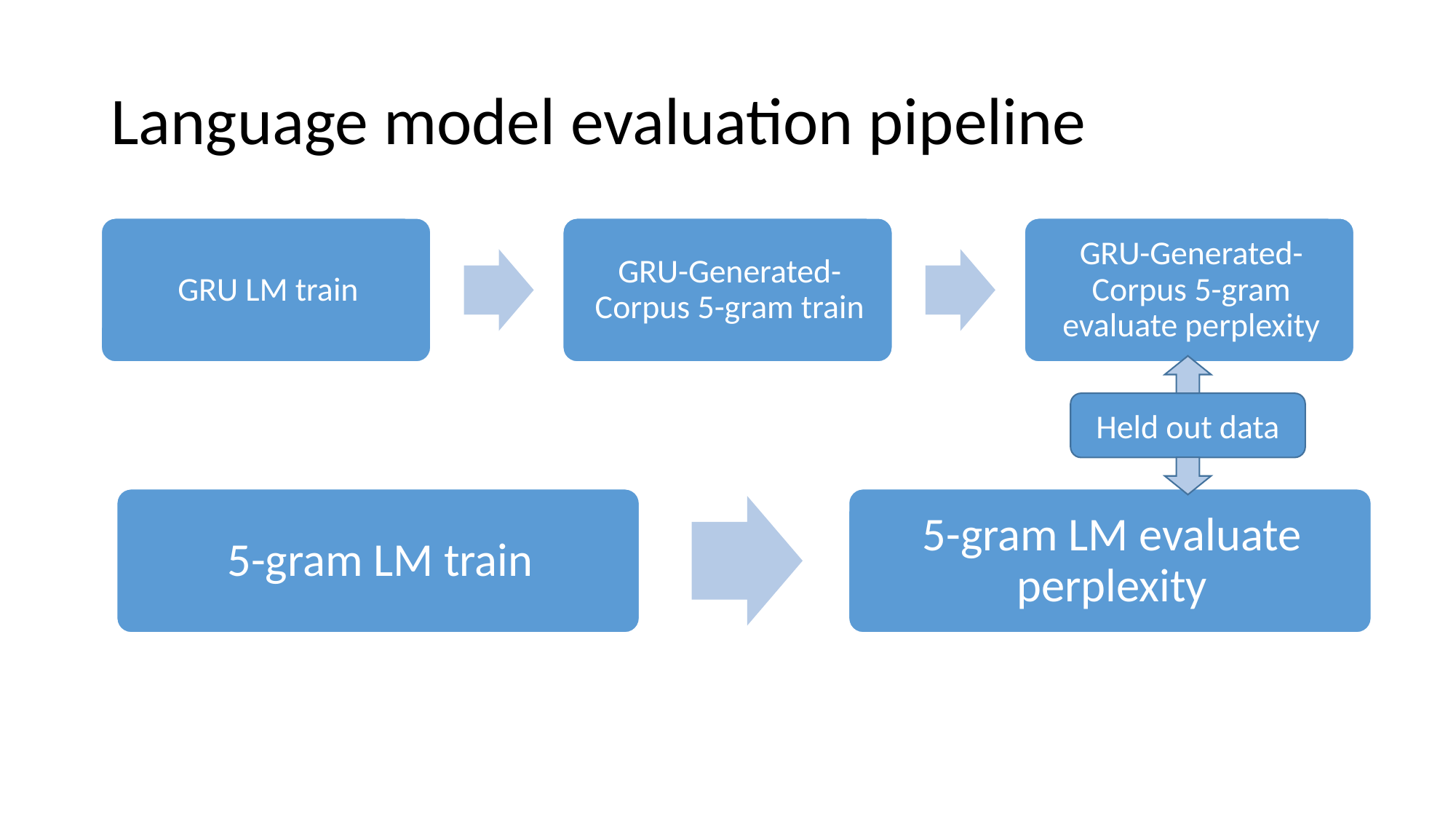

# Language model evaluation pipeline
GRU LM train

GRU-Generated-Corpus 5-gram train

GRU-Generated-Corpus 5-gram evaluate perplexity

Held out data

5-gram LM train

5-gram LM evaluate perplexity